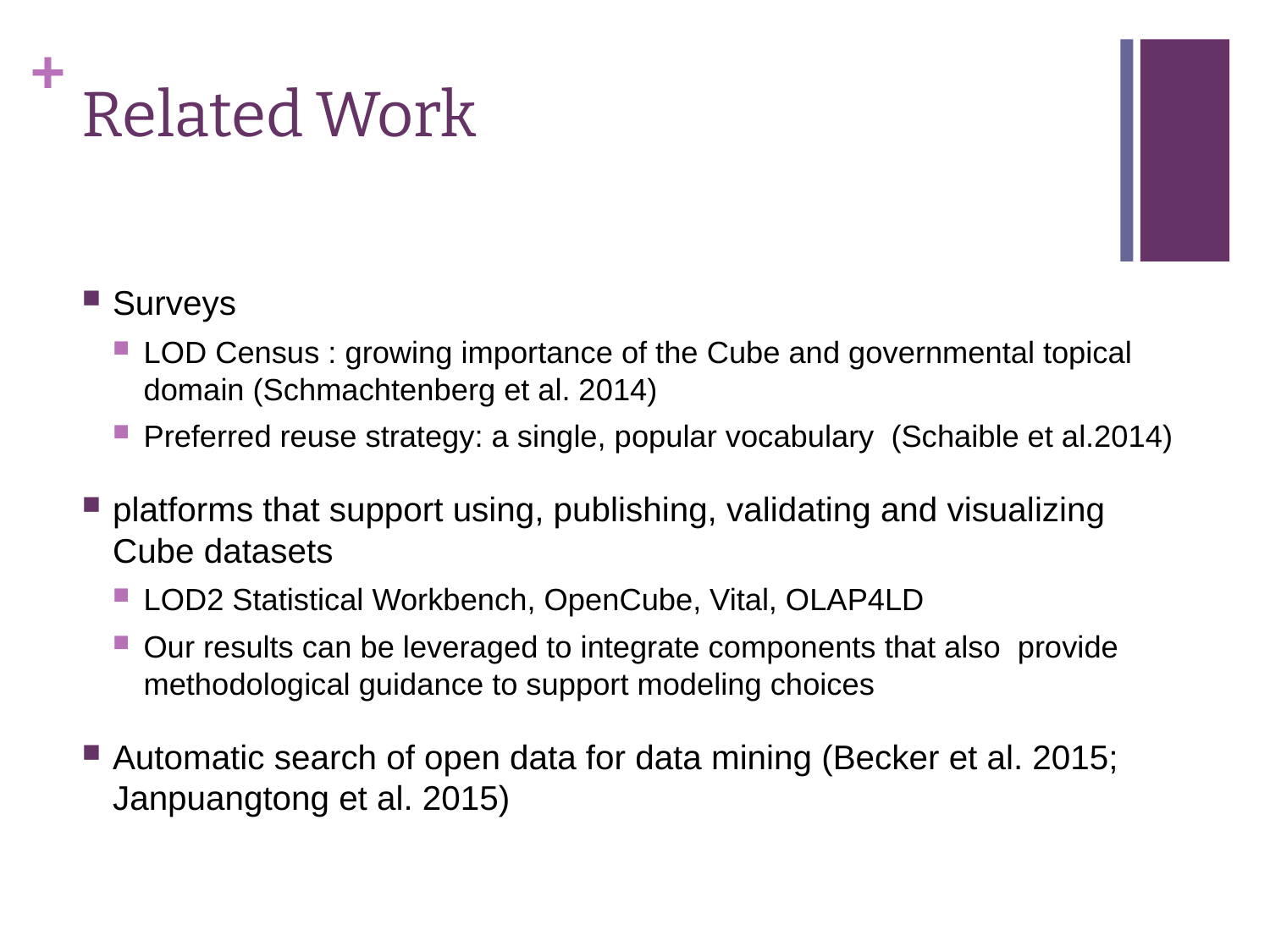

# Related Work
Surveys
LOD Census : growing importance of the Cube and governmental topical domain (Schmachtenberg et al. 2014)
Preferred reuse strategy: a single, popular vocabulary  (Schaible et al.2014)
platforms that support using, publishing, validating and visualizing Cube datasets
LOD2 Statistical Workbench, OpenCube, Vital, OLAP4LD
Our results can be leveraged to integrate components that also  provide methodological guidance to support modeling choices
Automatic search of open data for data mining (Becker et al. 2015; Janpuangtong et al. 2015)